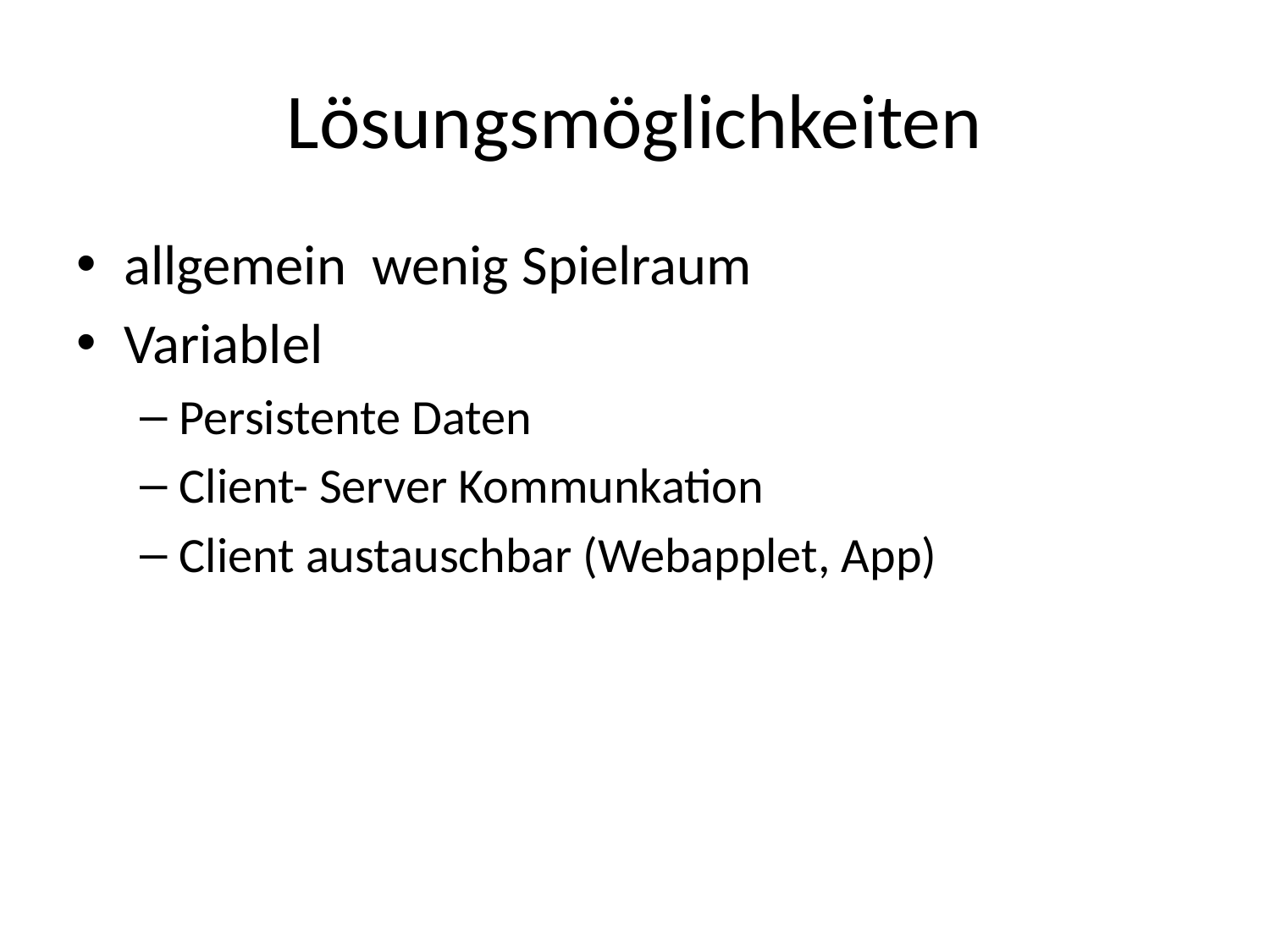

# Lösungsmöglichkeiten
allgemein  wenig Spielraum
Variablel
Persistente Daten
Client- Server Kommunkation
Client austauschbar (Webapplet, App)